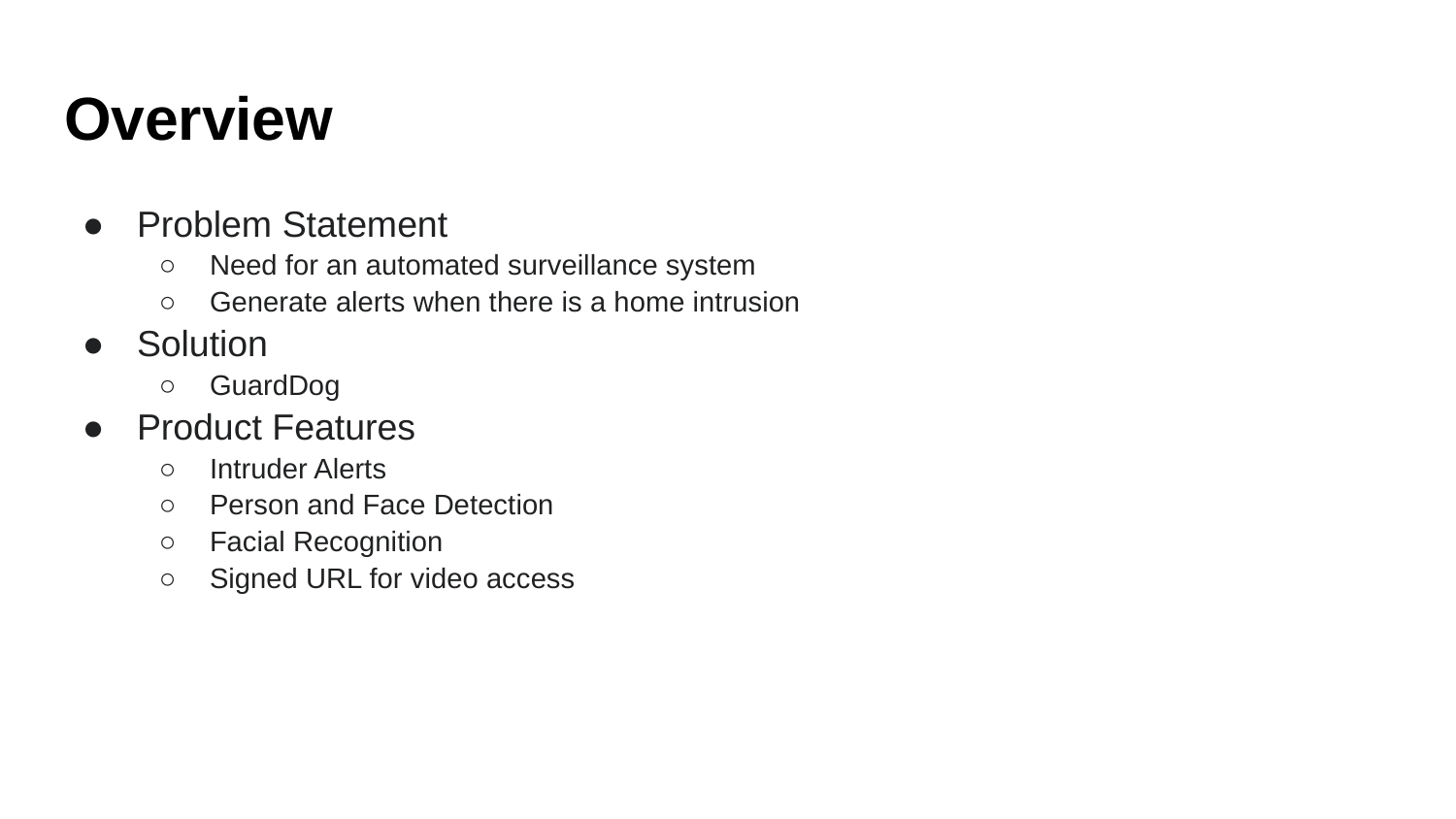

# Overview
Problem Statement
Need for an automated surveillance system
Generate alerts when there is a home intrusion
Solution
GuardDog
Product Features
Intruder Alerts
Person and Face Detection
Facial Recognition
Signed URL for video access